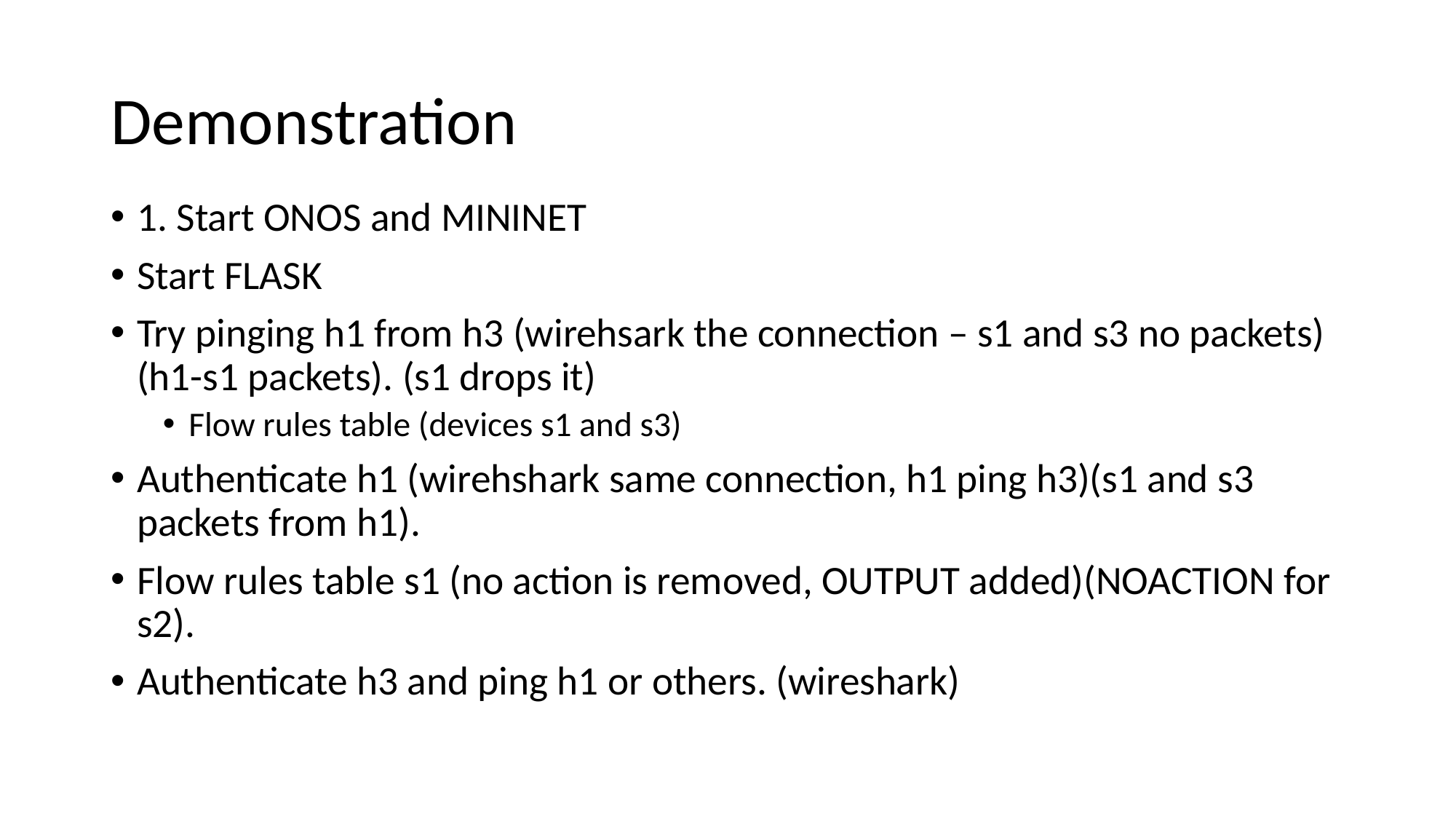

# Demonstration
1. Start ONOS and MININET
Start FLASK
Try pinging h1 from h3 (wirehsark the connection – s1 and s3 no packets) (h1-s1 packets). (s1 drops it)
Flow rules table (devices s1 and s3)
Authenticate h1 (wirehshark same connection, h1 ping h3)(s1 and s3 packets from h1).
Flow rules table s1 (no action is removed, OUTPUT added)(NOACTION for s2).
Authenticate h3 and ping h1 or others. (wireshark)